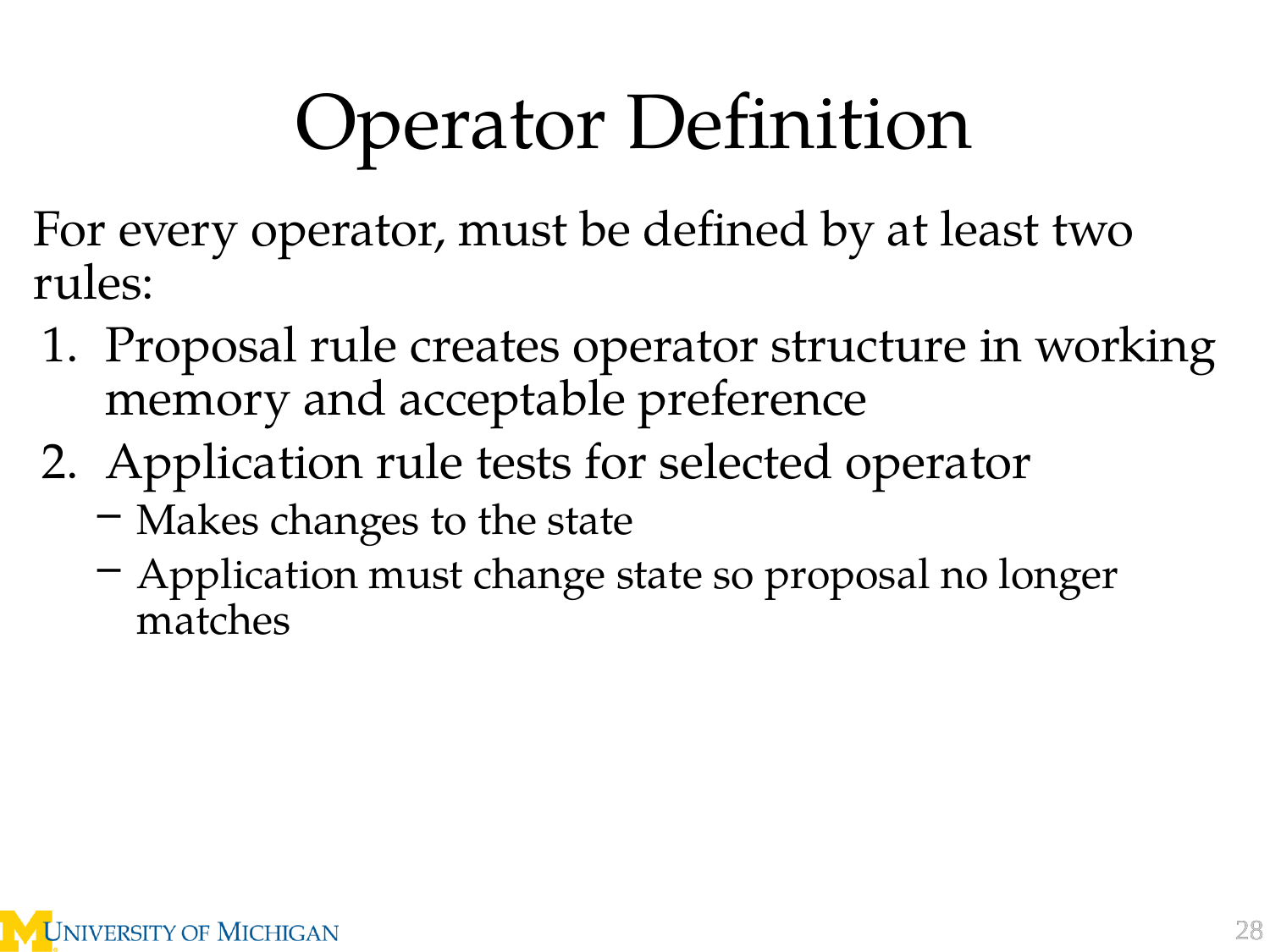

# Operator Definition
For every operator, must be defined by at least two rules:
Proposal rule creates operator structure in working memory and acceptable preference
Application rule tests for selected operator
Makes changes to the state
Application must change state so proposal no longer matches